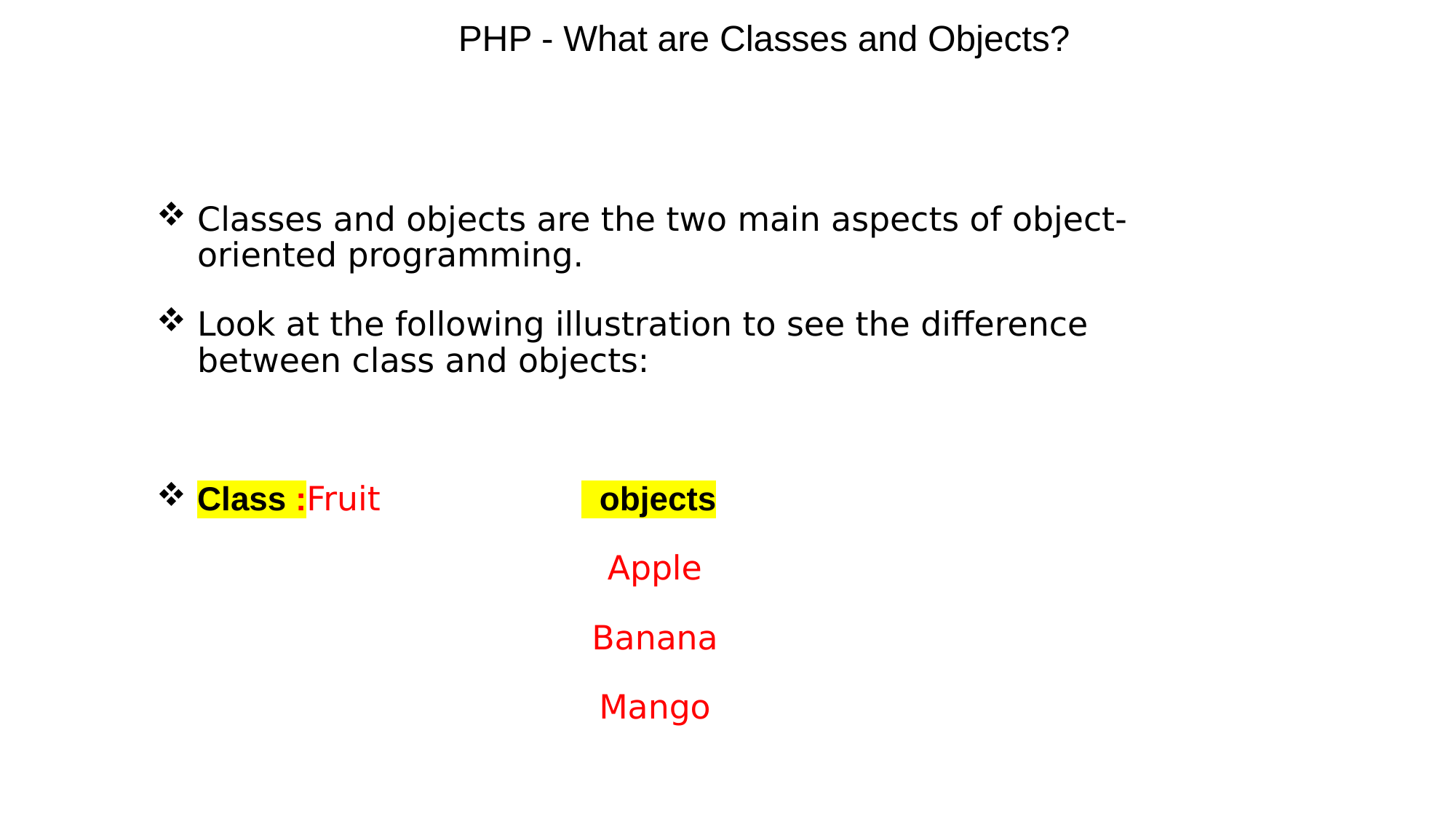

# PHP - What are Classes and Objects?
Classes and objects are the two main aspects of object-oriented programming.
Look at the following illustration to see the difference between class and objects:

Class :Fruit                     objects
Apple
Banana
Mango